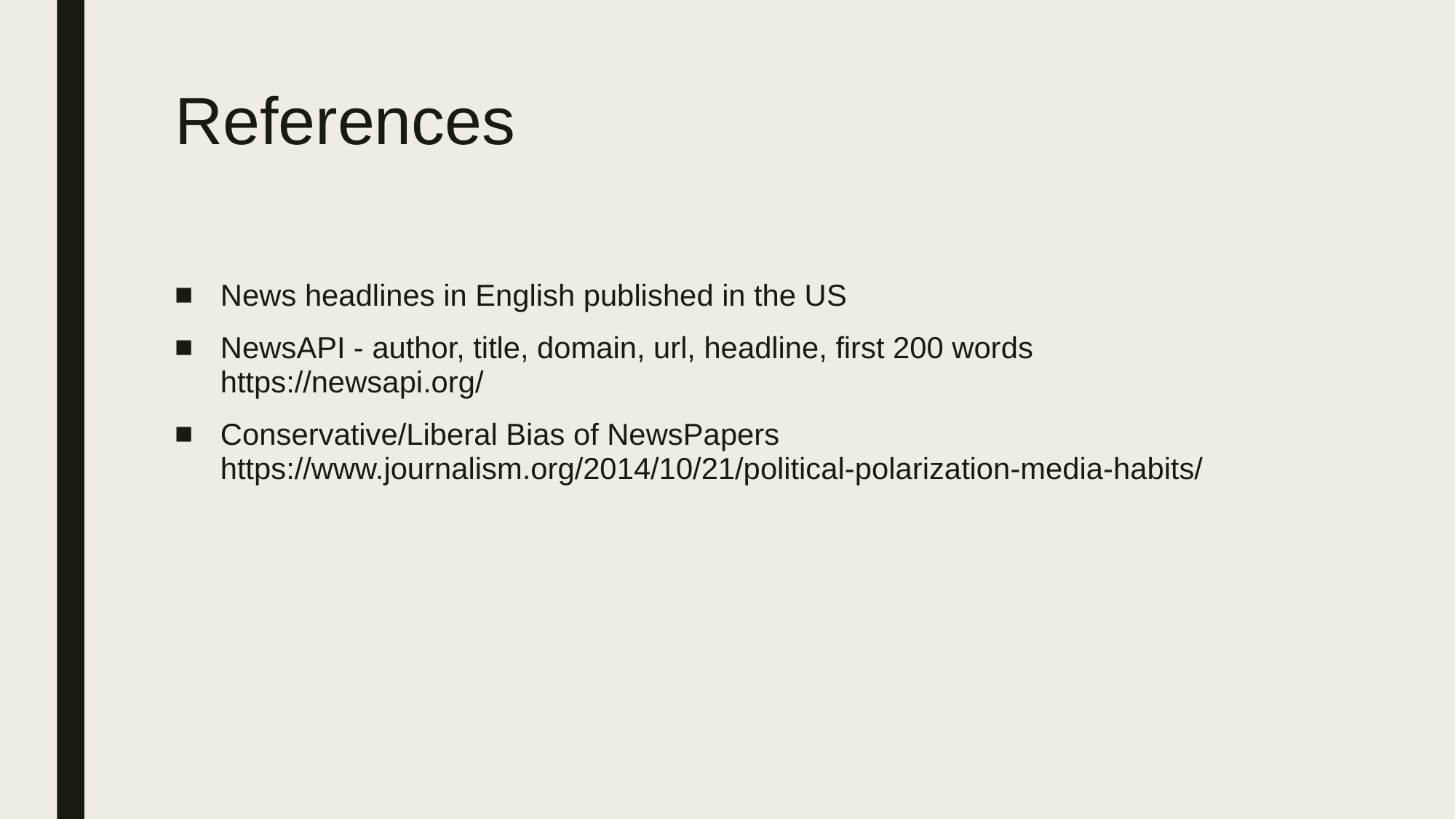

# References
News headlines in English published in the US
NewsAPI - author, title, domain, url, headline, first 200 words
https://newsapi.org/
Conservative/Liberal Bias of NewsPapers https://www.journalism.org/2014/10/21/political-polarization-media-habits/